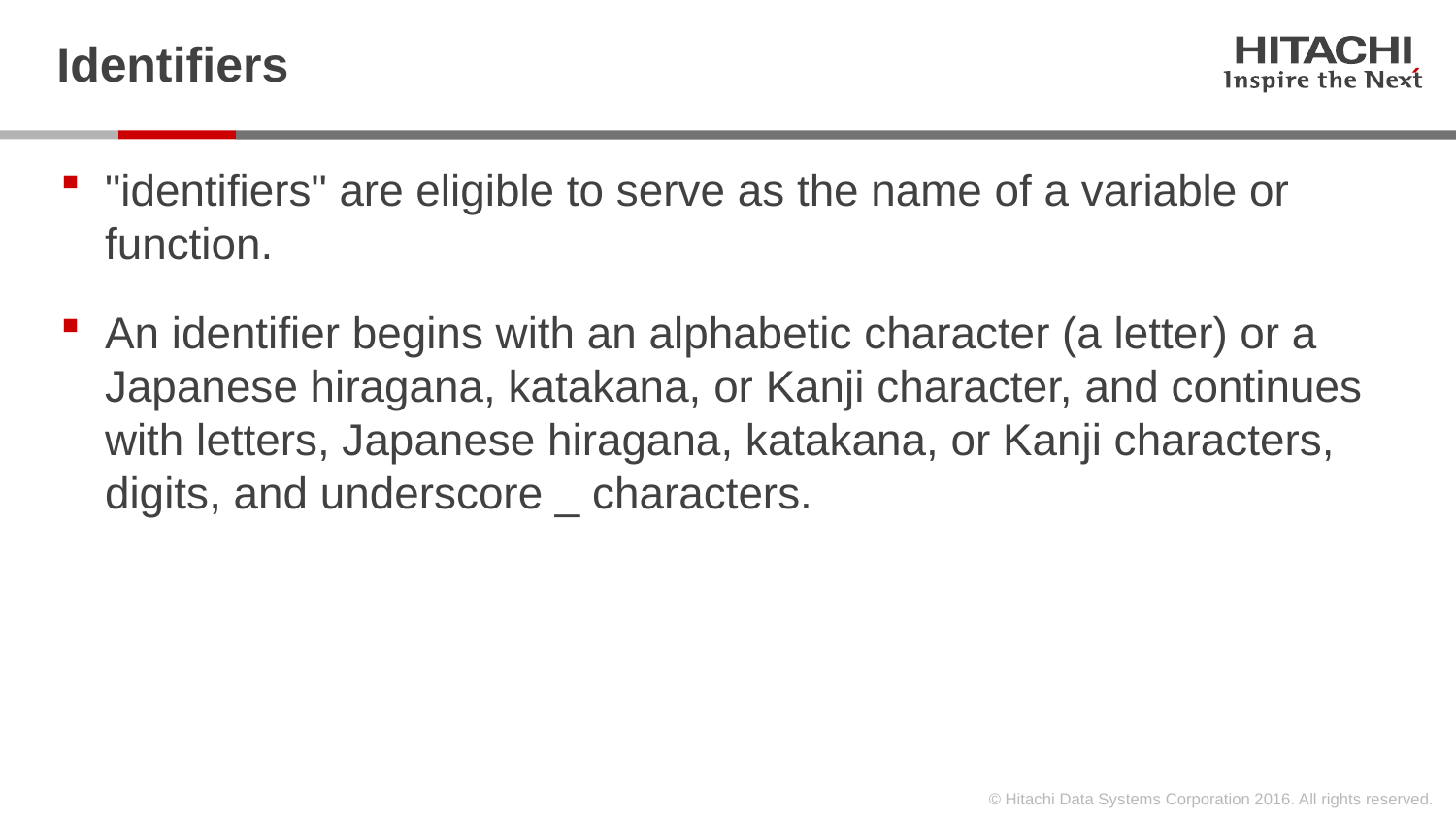

# Identifiers
"identifiers" are eligible to serve as the name of a variable or function.
An identifier begins with an alphabetic character (a letter) or a Japanese hiragana, katakana, or Kanji character, and continues with letters, Japanese hiragana, katakana, or Kanji characters, digits, and underscore _ characters.